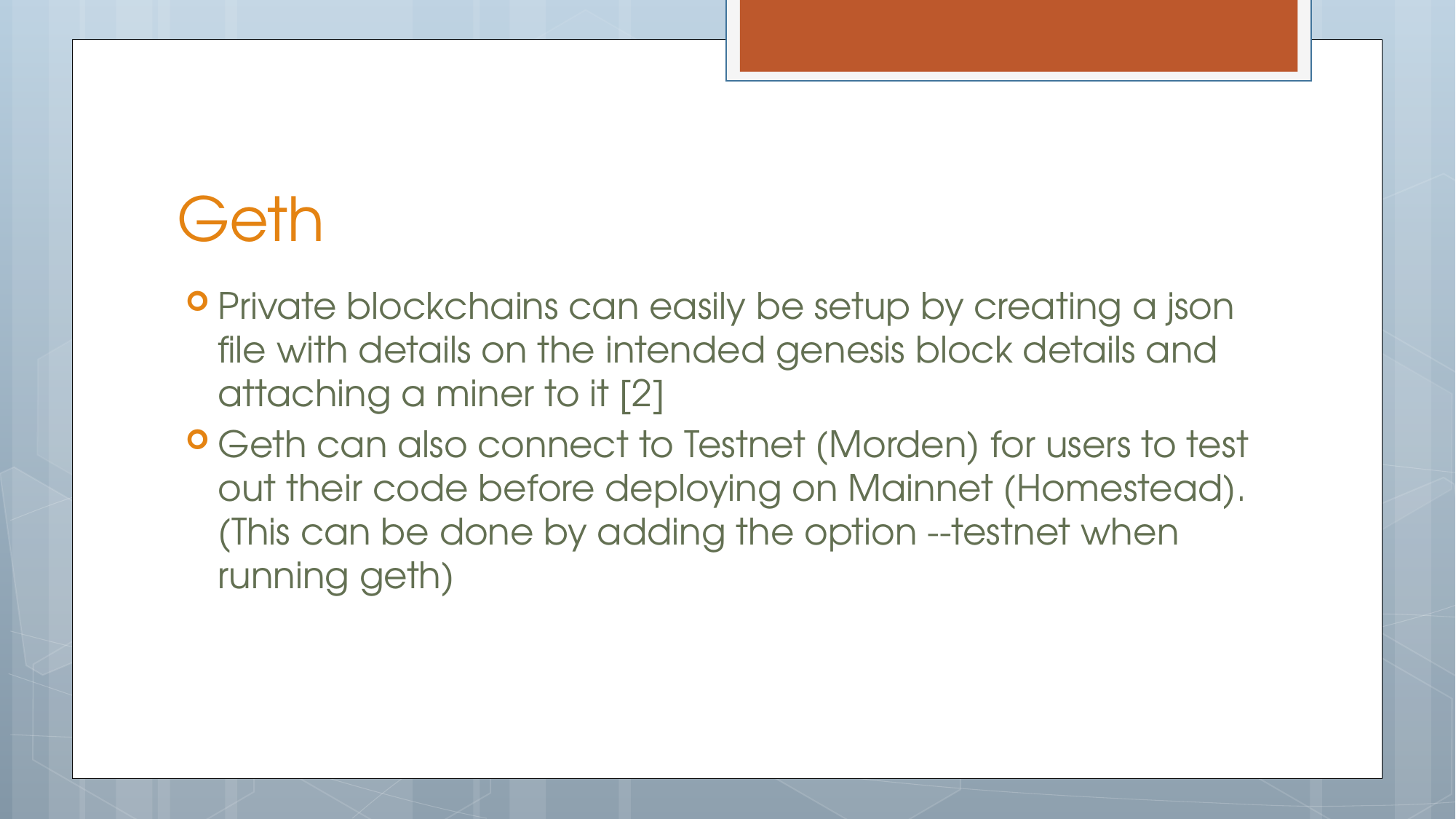

# Geth
Private blockchains can easily be setup by creating a json file with details on the intended genesis block details and attaching a miner to it [2]
Geth can also connect to Testnet (Morden) for users to test out their code before deploying on Mainnet (Homestead). (This can be done by adding the option --testnet when running geth)